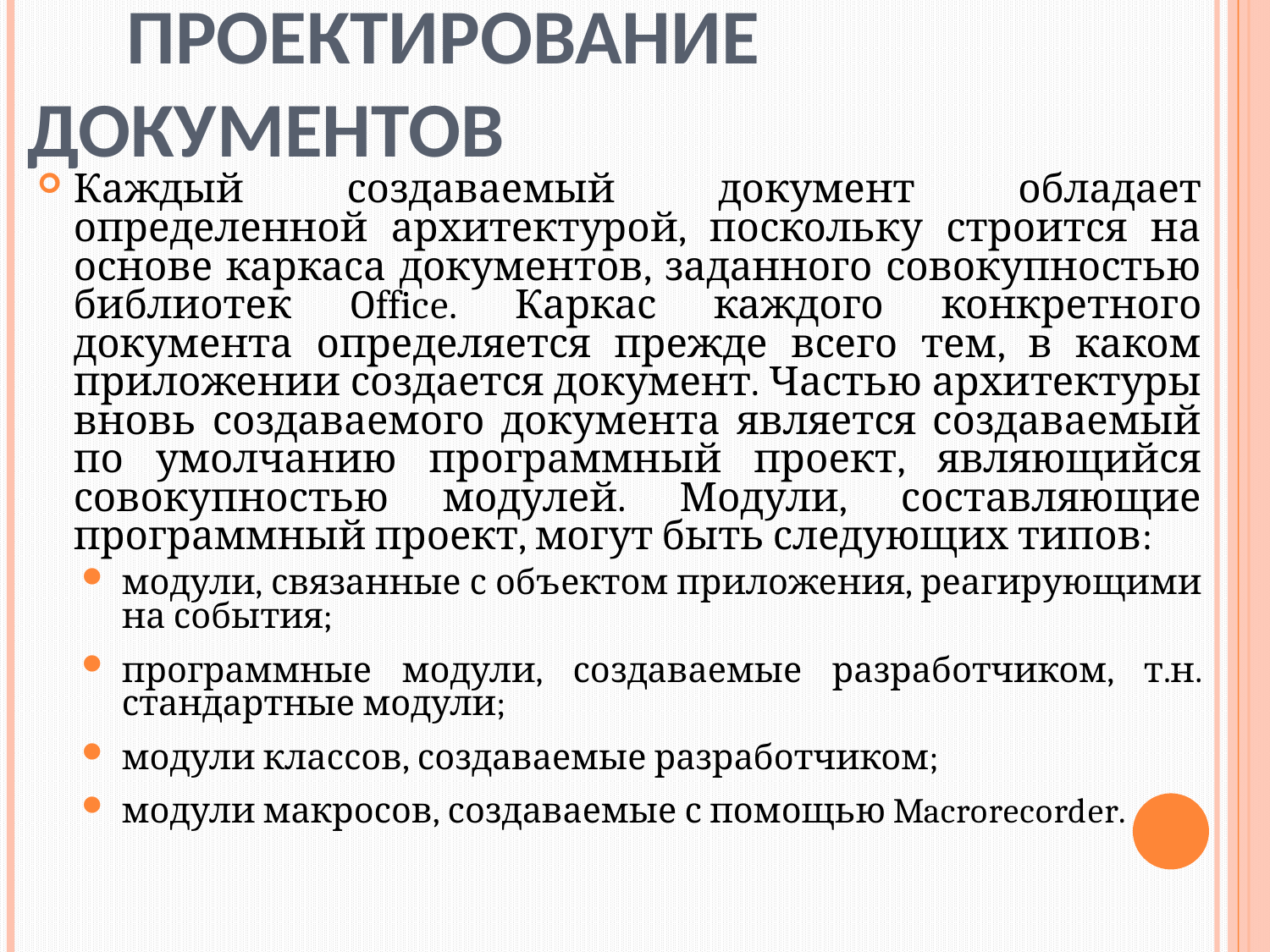

# Проектирование документов
Каждый создаваемый документ обладает определенной архитектурой, поскольку строится на основе каркаса документов, заданного совокупностью библиотек Office. Каркас каждого конкретного документа определяется прежде всего тем, в каком приложении создается документ. Частью архитектуры вновь создаваемого документа является создаваемый по умолчанию программный проект, являющийся совокупностью модулей. Модули, составляющие программный проект, могут быть следующих типов:
модули, связанные с объектом приложения, реагирующими на события;
программные модули, создаваемые разработчиком, т.н. стандартные модули;
модули классов, создаваемые разработчиком;
модули макросов, создаваемые с помощью Macrorecorder.